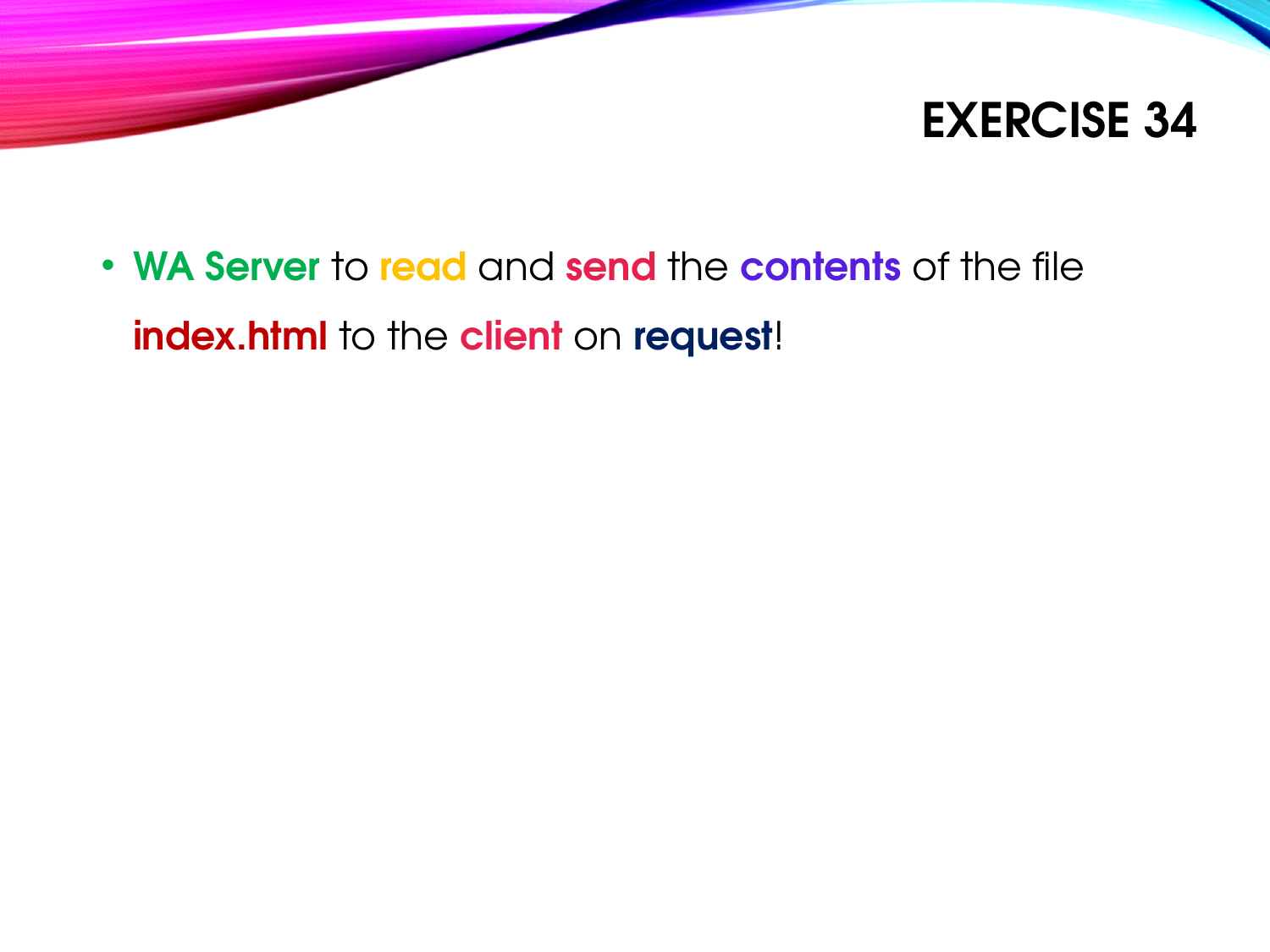

# Exercise 34
WA Server to read and send the contents of the file index.html to the client on request!